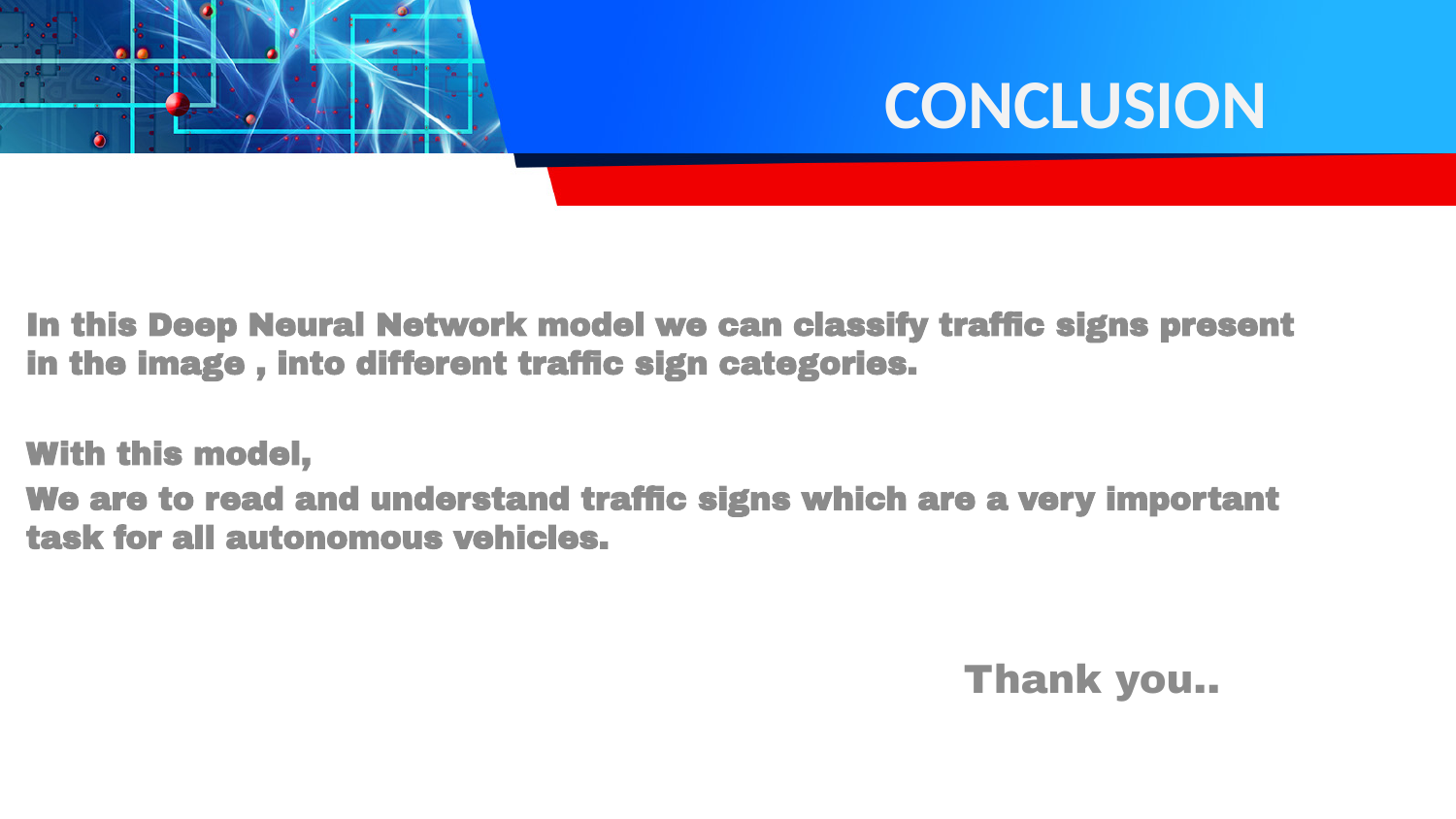

# conclusion
In this Deep Neural Network model we can classify traffic signs present in the image , into different traffic sign categories.

With this model,
We are to read and understand traffic signs which are a very important task for all autonomous vehicles.

                                                                     Thank you..